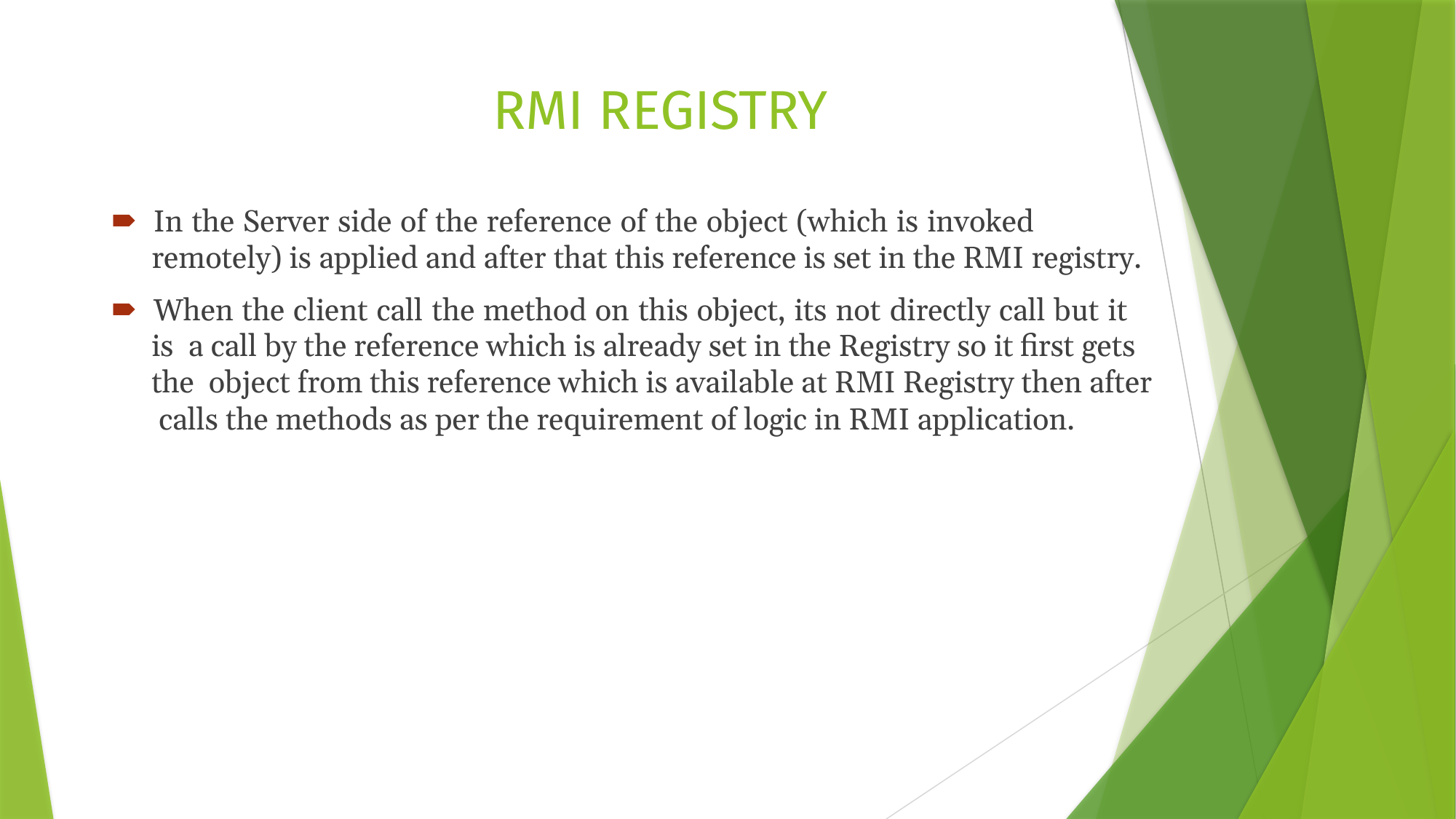

# RMI REGISTRY
🠶 In the Server side of the reference of the object (which is invoked  remotely) is applied and after that this reference is set in the RMI registry.
🠶 When the client call the method on this object, its not directly call but it is  a call by the reference which is already set in the Registry so it first gets the  object from this reference which is available at RMI Registry then after  calls the methods as per the requirement of logic in RMI application.